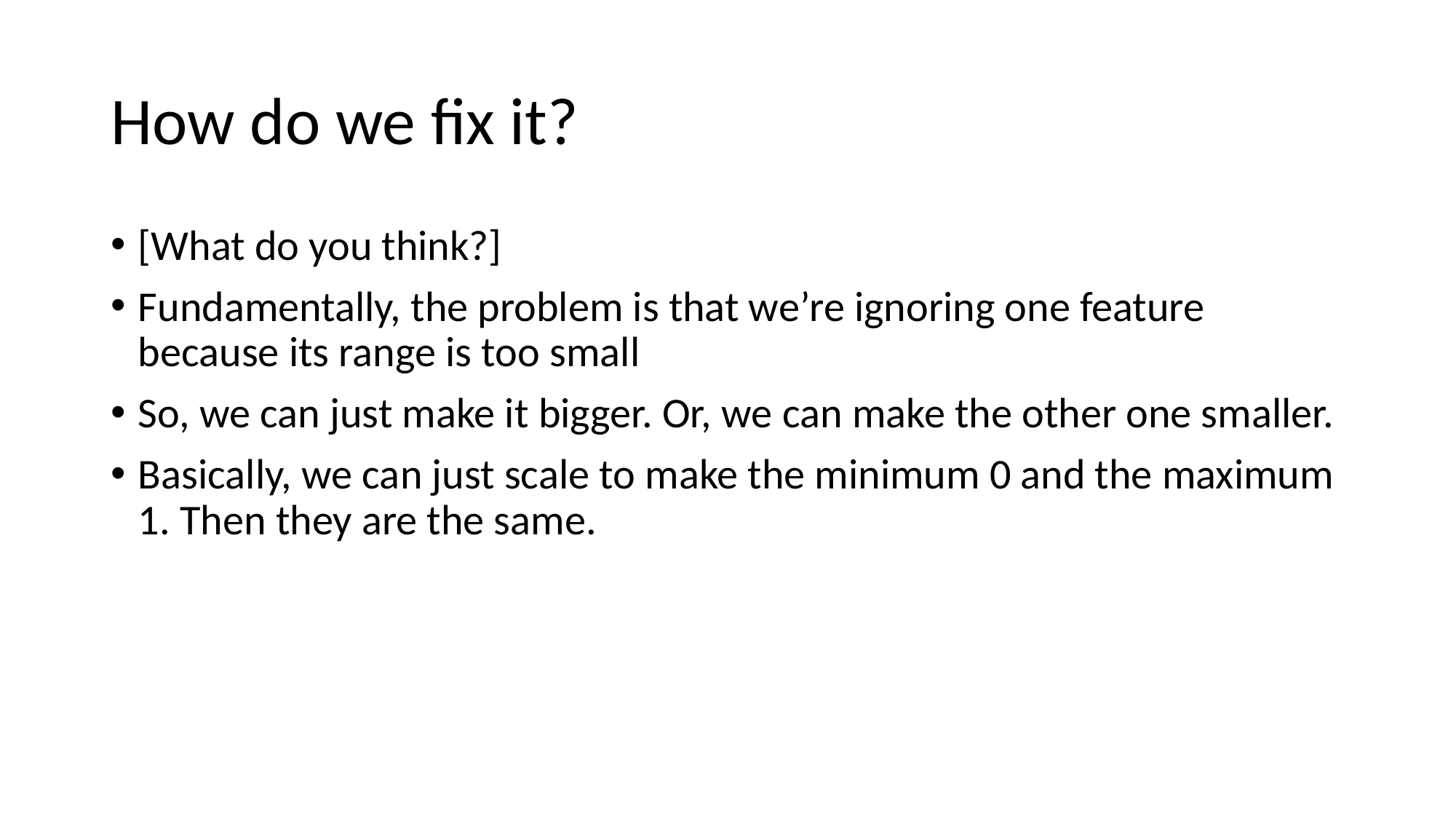

# How do we fix it?
[What do you think?]
Fundamentally, the problem is that we’re ignoring one feature because its range is too small
So, we can just make it bigger. Or, we can make the other one smaller.
Basically, we can just scale to make the minimum 0 and the maximum 1. Then they are the same.